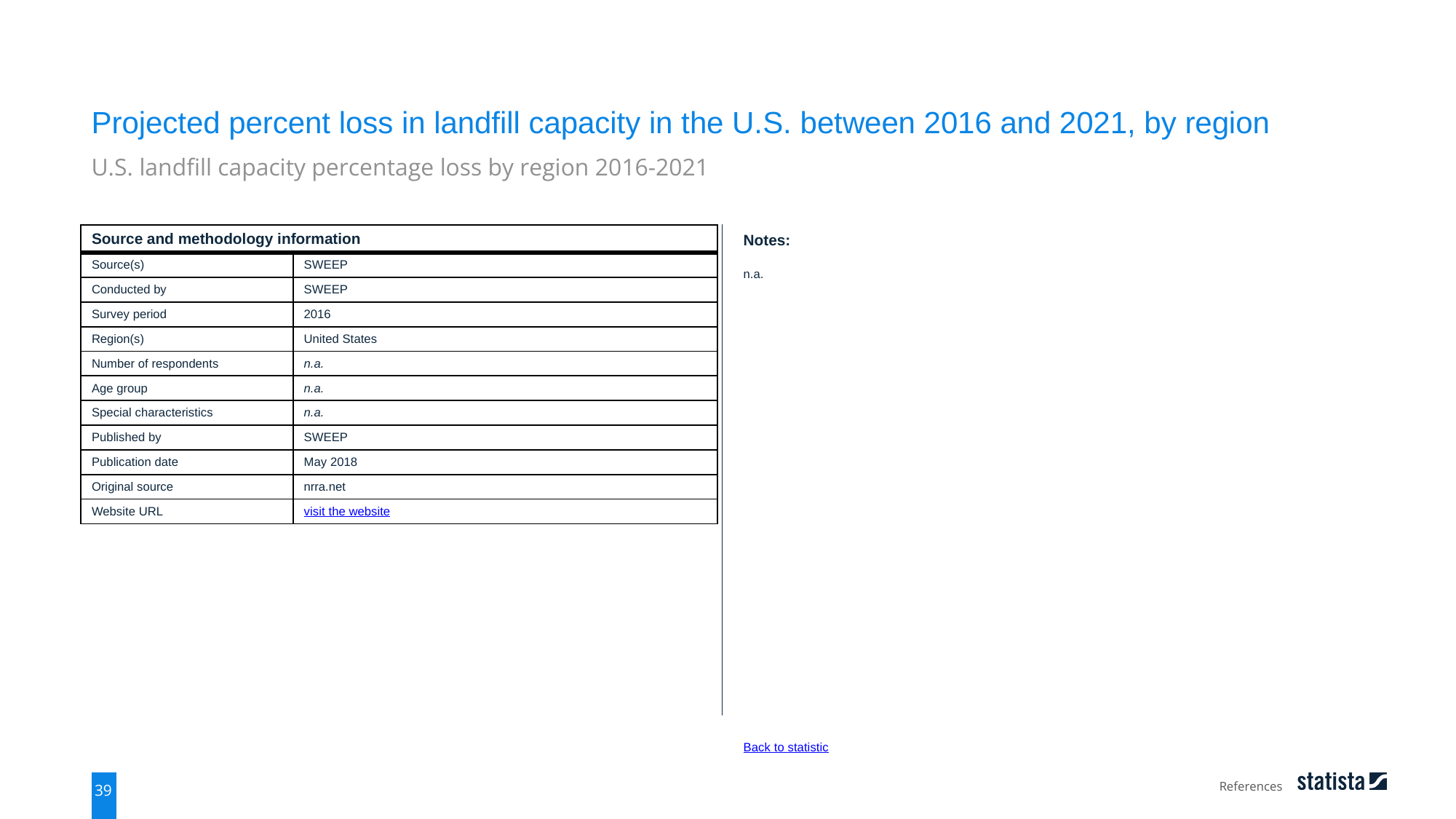

Projected percent loss in landfill capacity in the U.S. between 2016 and 2021, by region
U.S. landfill capacity percentage loss by region 2016-2021
| Source and methodology information |  |
| --- | --- |
| Source(s) | SWEEP |
| Conducted by | SWEEP |
| Survey period | 2016 |
| Region(s) | United States |
| Number of respondents | n.a. |
| Age group | n.a. |
| Special characteristics | n.a. |
| Published by | SWEEP |
| Publication date | May 2018 |
| Original source | nrra.net |
| Website URL | visit the website |

Notes:

n.a.
Back to statistic
References

39